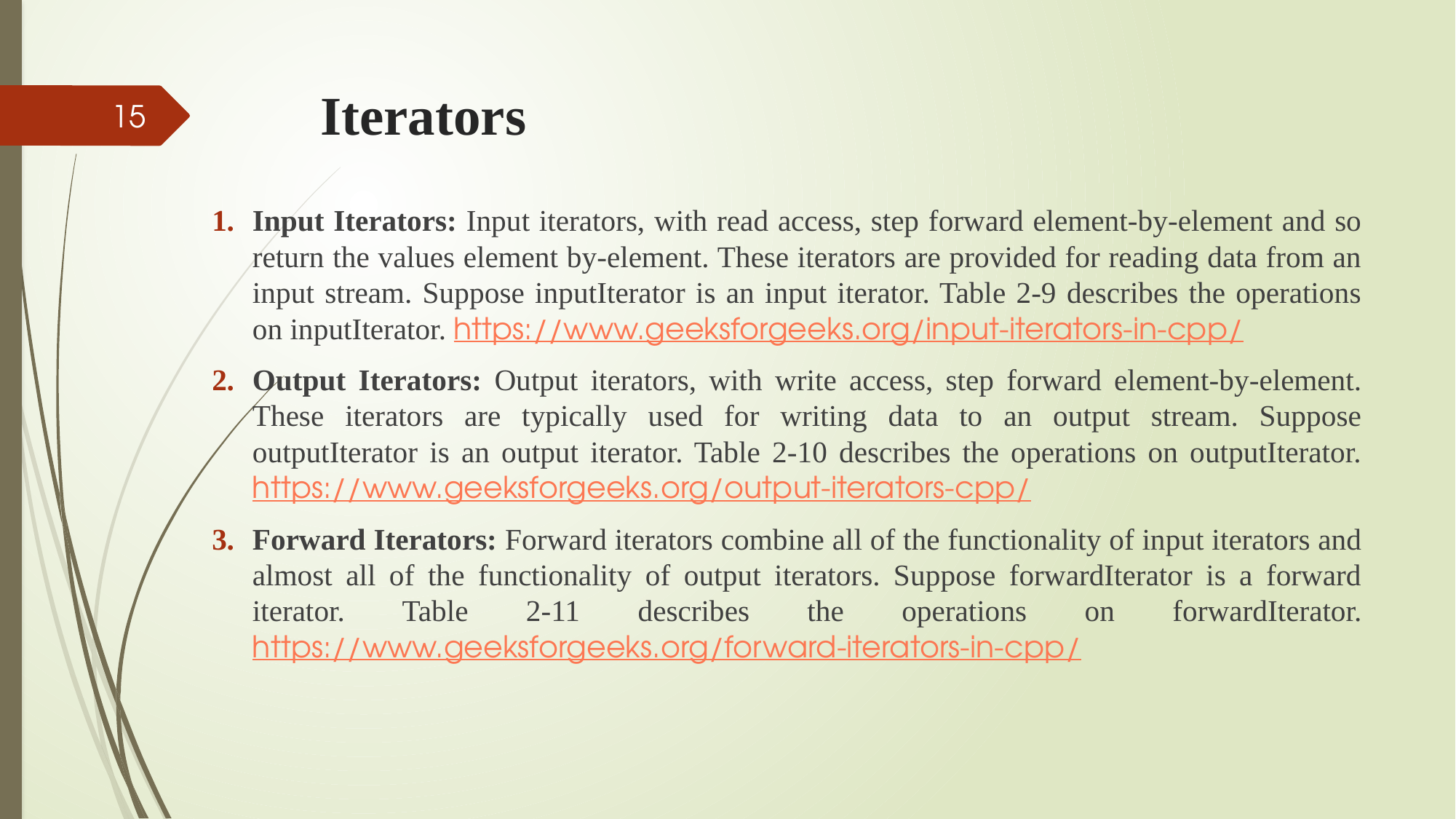

# Iterators
15
Input Iterators: Input iterators, with read access, step forward element-by-element and so return the values element by-element. These iterators are provided for reading data from an input stream. Suppose inputIterator is an input iterator. Table 2-9 describes the operations on inputIterator. https://www.geeksforgeeks.org/input-iterators-in-cpp/
Output Iterators: Output iterators, with write access, step forward element-by-element. These iterators are typically used for writing data to an output stream. Suppose outputIterator is an output iterator. Table 2-10 describes the operations on outputIterator. https://www.geeksforgeeks.org/output-iterators-cpp/
Forward Iterators: Forward iterators combine all of the functionality of input iterators and almost all of the functionality of output iterators. Suppose forwardIterator is a forward iterator. Table 2-11 describes the operations on forwardIterator. https://www.geeksforgeeks.org/forward-iterators-in-cpp/